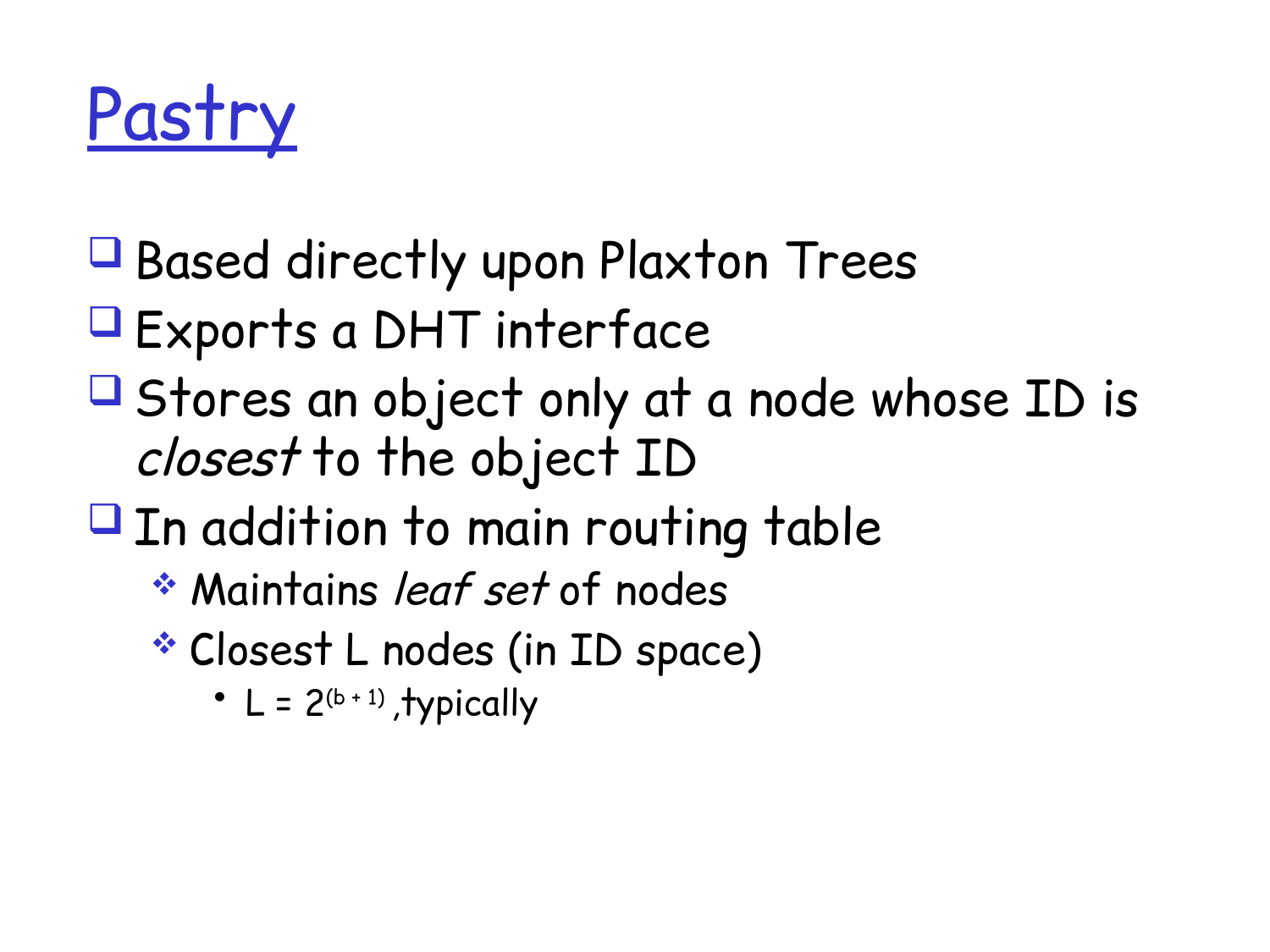

# Pastry
Based directly upon Plaxton Trees
Exports a DHT interface
Stores an object only at a node whose ID is closest to the object ID
In addition to main routing table
Maintains leaf set of nodes
Closest L nodes (in ID space)
L = 2(b + 1) ,typically